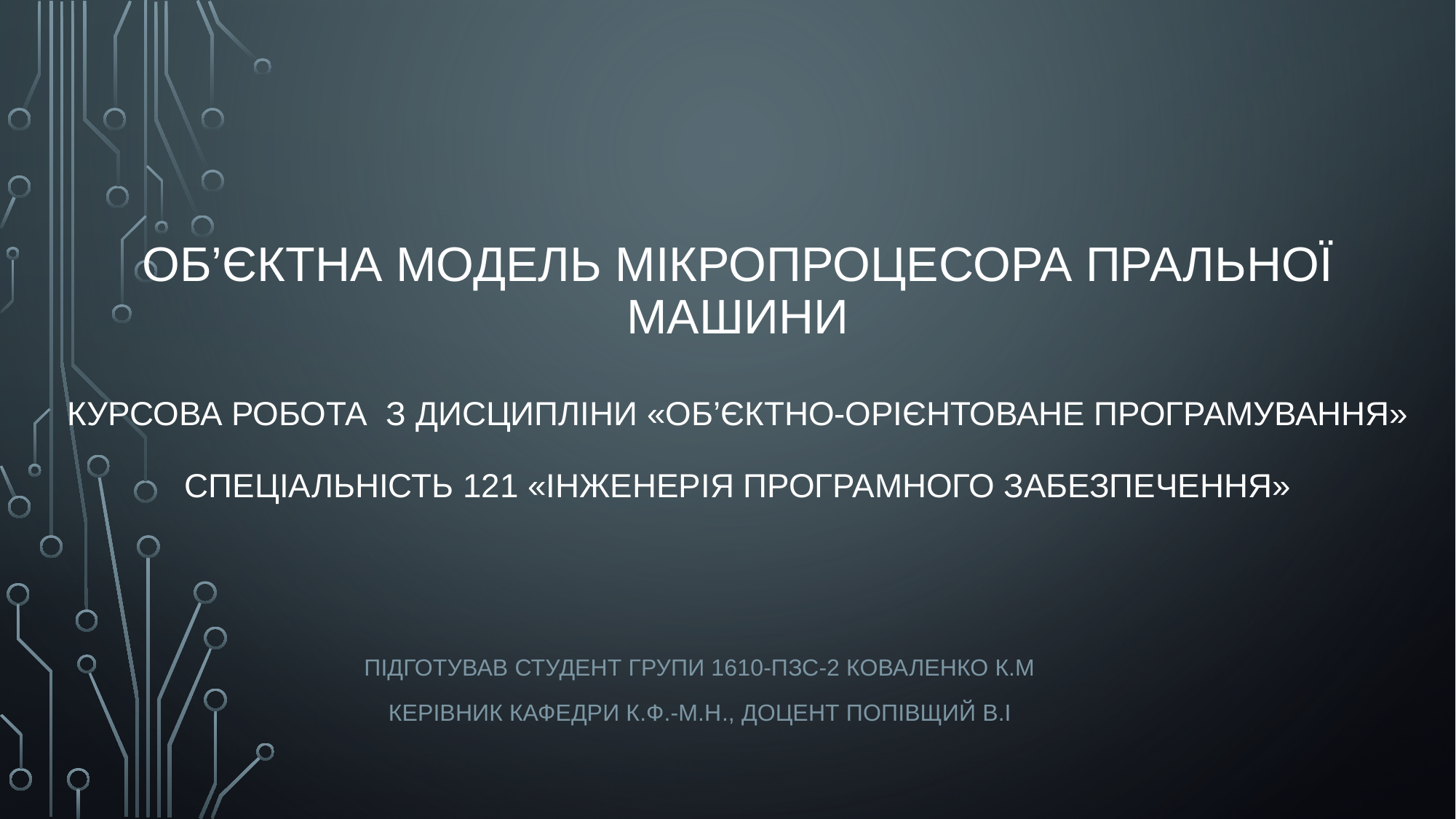

# Об’єктна модель мікропроцесора пральної машини Курсова робота  з дисципліни «Об’єктно-орієнтоване програмування» Спеціальність 121 «Інженерія програмного забезпечення»
Підготував студент групи 1610-ПЗС-2 Коваленко К.М
Керівник кафедри к.ф.-м.н., доцент Попівщий В.І